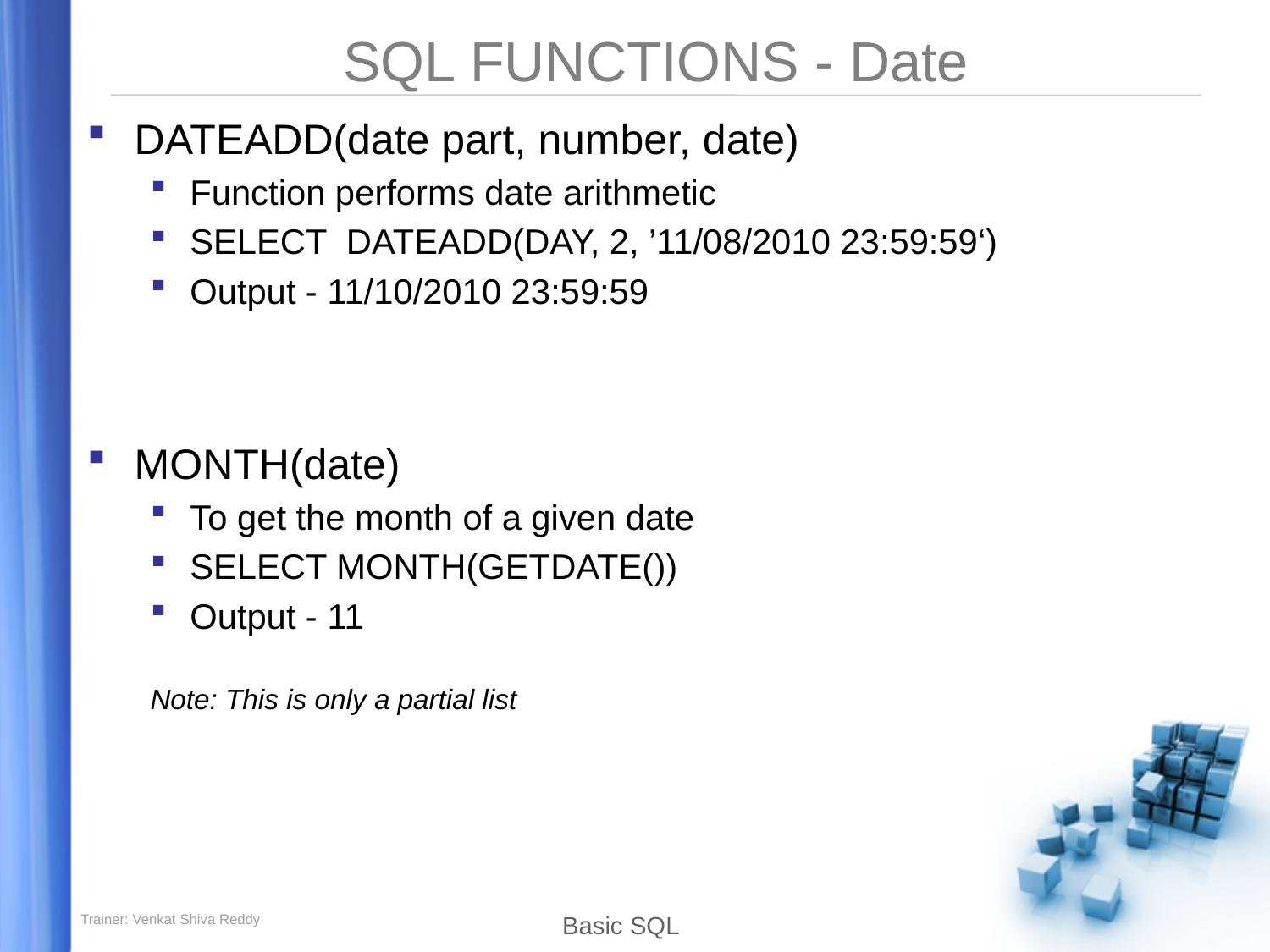

# SQL FUNCTIONS - Date
DATEADD(date part, number, date)
Function performs date arithmetic
SELECT  DATEADD(DAY, 2, ’11/08/2010 23:59:59‘)
Output - 11/10/2010 23:59:59

MONTH(date)
To get the month of a given date
SELECT MONTH(GETDATE())
Output - 11

Note: This is only a partial list